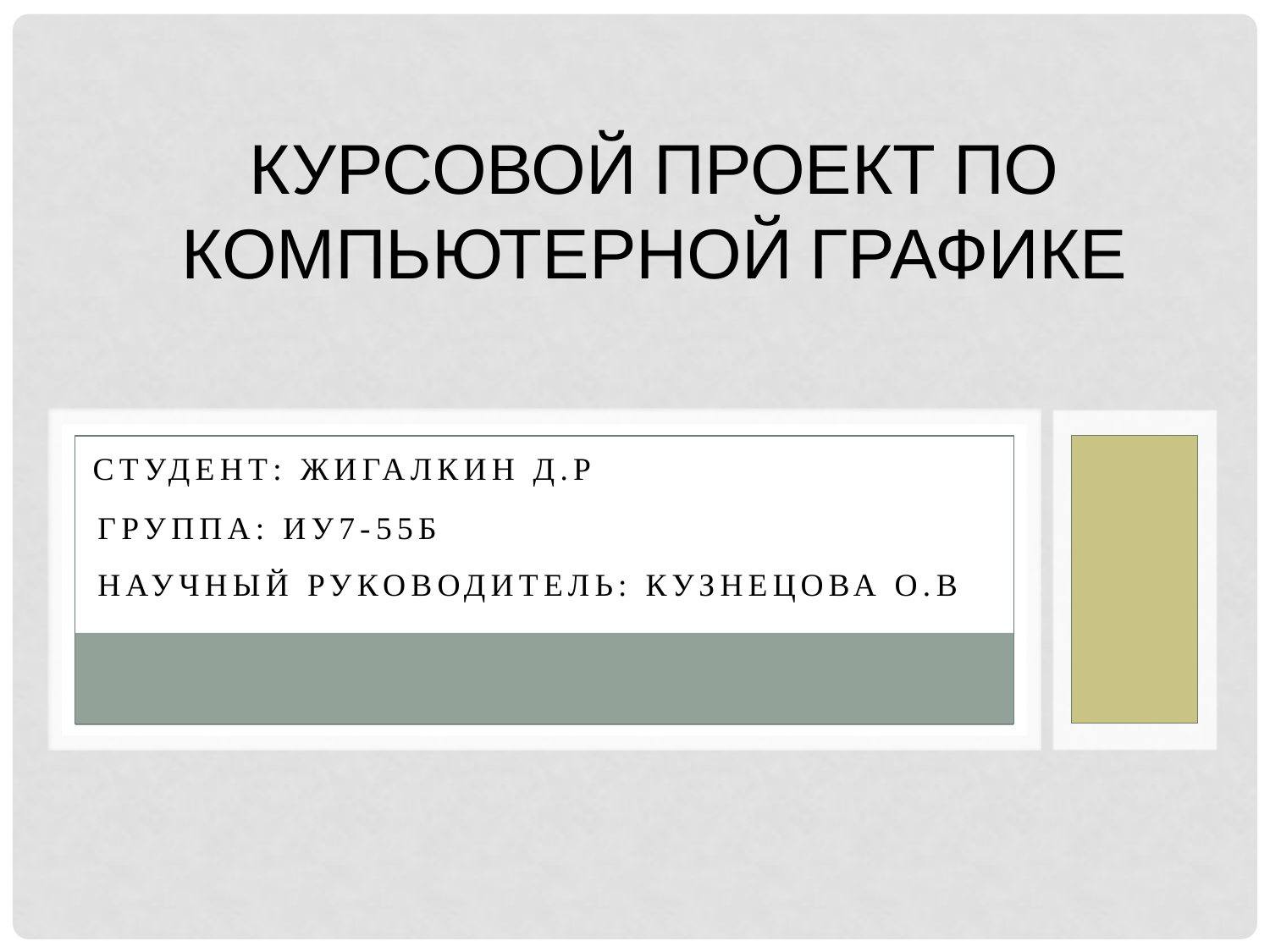

# Курсовой проект по компьютерной графике
Студент: жигалкин Д.р
Группа: иу7-55Б
Научный руководитель: Кузнецова О.В